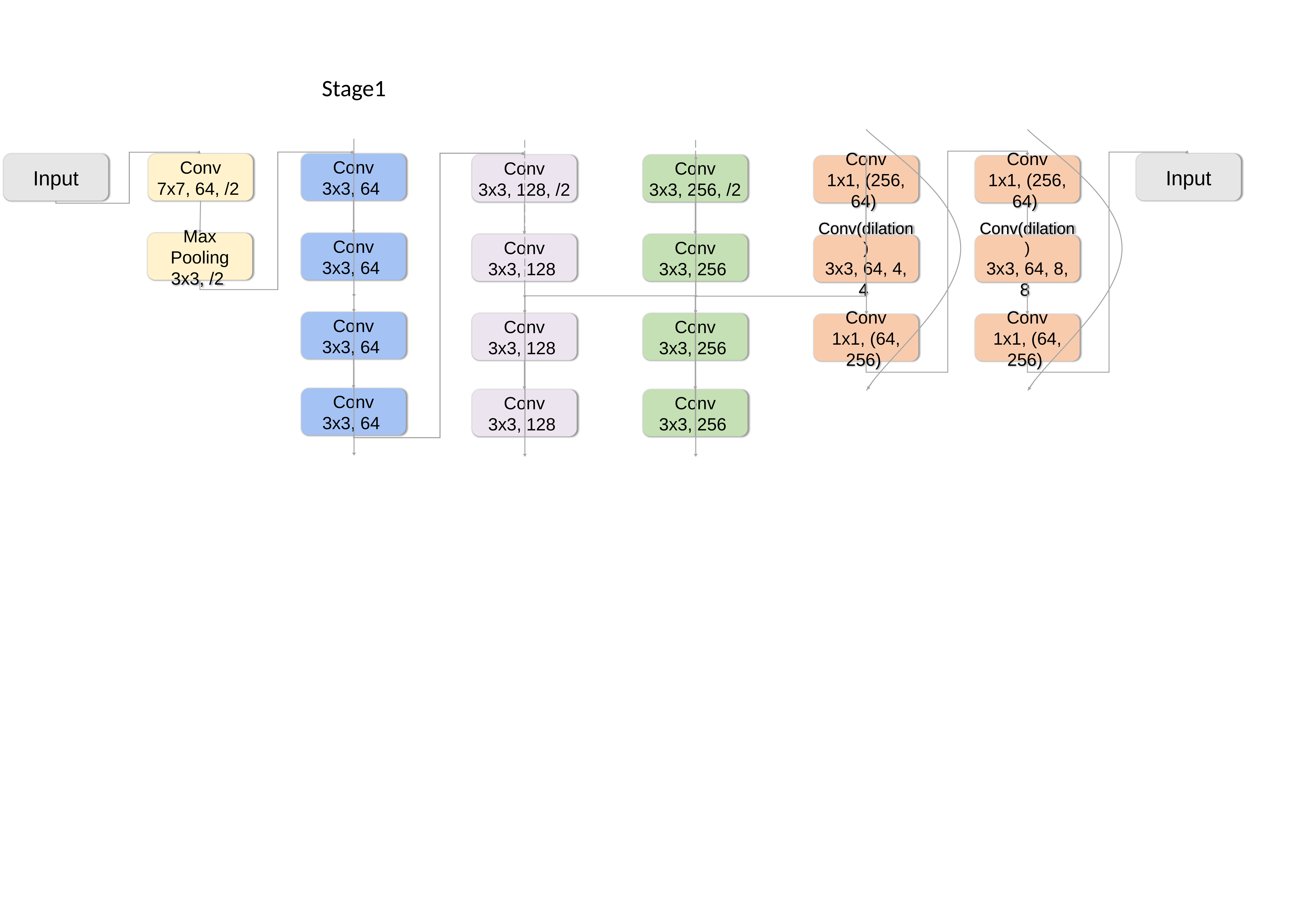

Stage1

Conv
3x3, 64
Input
Input
Conv
7x7, 64, /2
Conv
3x3, 128, /2
Conv
3x3, 256, /2
Conv
1x1, (256, 64)
Conv
1x1, (256, 64)
Max Pooling
3x3, /2
Conv
3x3, 64
Conv
3x3, 128
Conv
3x3, 256
Conv(dilation)
3x3, 64, 4, 4
Conv(dilation)
3x3, 64, 8, 8
Conv
3x3, 64
Conv
3x3, 128
Conv
3x3, 256
Conv
1x1, (64, 256)
Conv
1x1, (64, 256)
Conv
3x3, 64
Conv
3x3, 128
Conv
3x3, 256